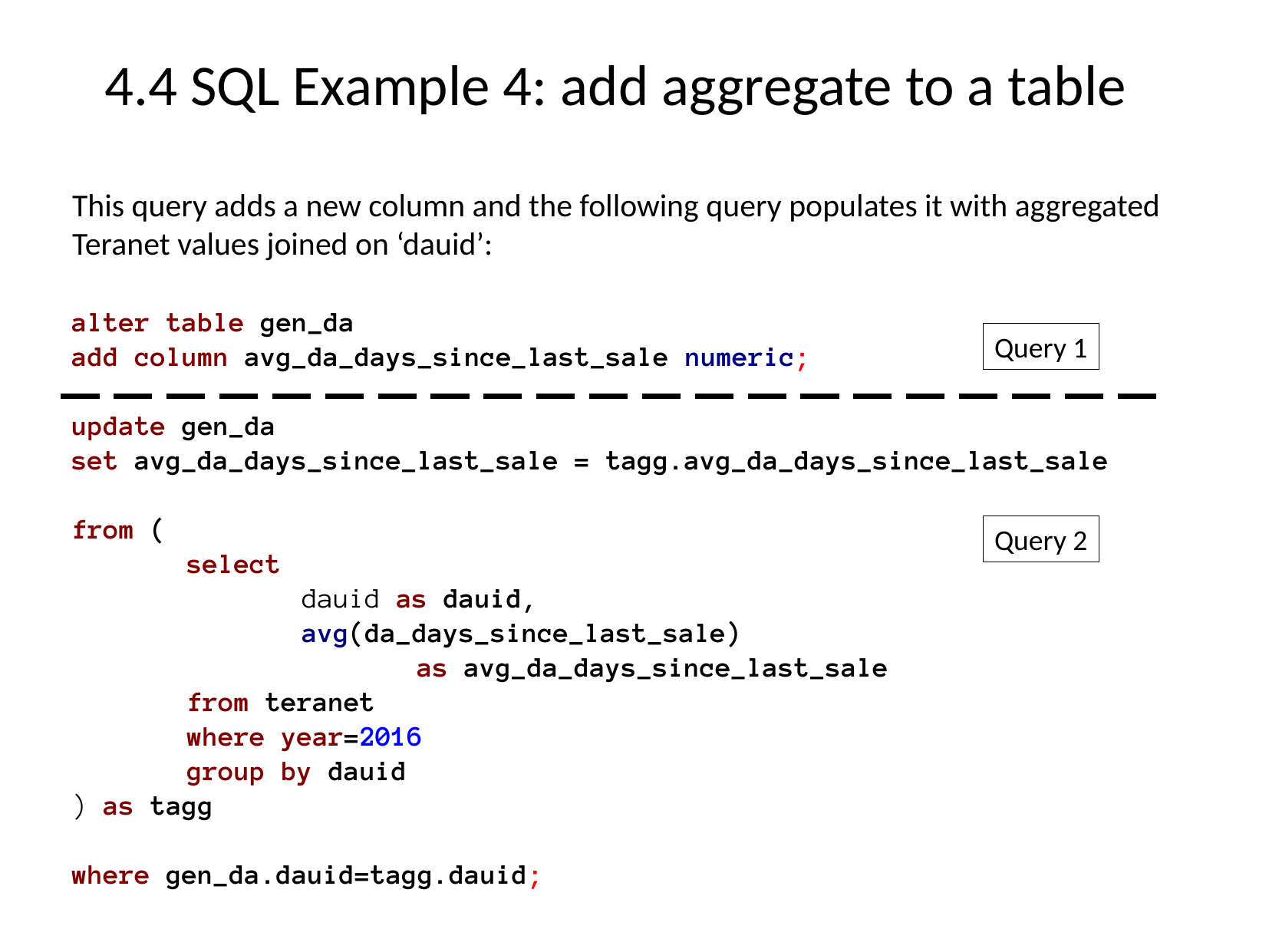

4.4 SQL Example 4: add aggregate to a table
This query adds a new column and the following query populates it with aggregated Teranet values joined on ‘dauid’:
alter table gen_da
add column avg_da_days_since_last_sale numeric;

update gen_da
set avg_da_days_since_last_sale = tagg.avg_da_days_since_last_sale

from (
	select
		dauid as dauid,
		avg(da_days_since_last_sale)
			as avg_da_days_since_last_sale
	from teranet
	where year=2016
	group by dauid
) as tagg

where gen_da.dauid=tagg.dauid;
Query 1
Query 2